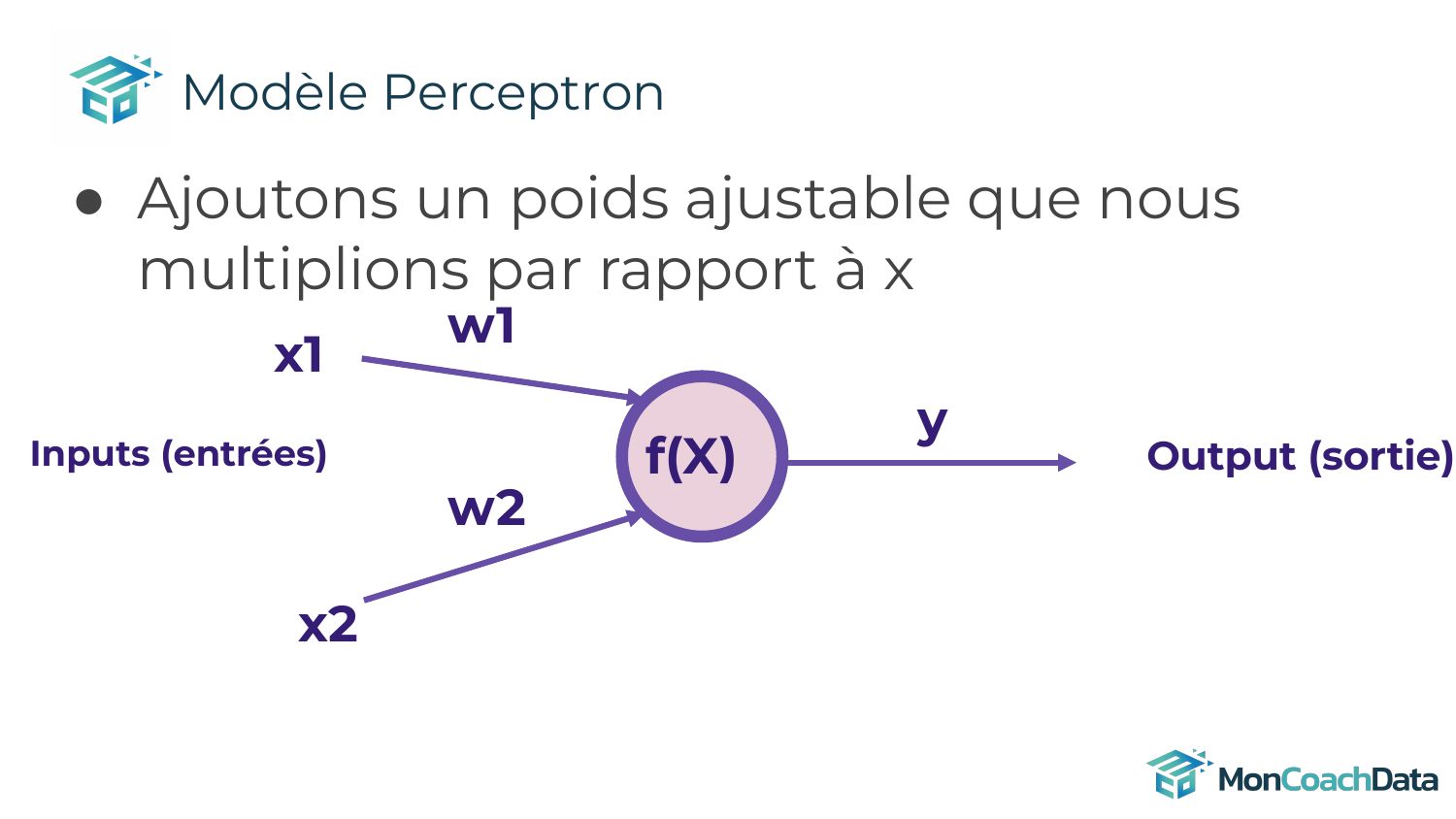

# Modèle Perceptron
Ajoutons un poids ajustable que nous multiplions par rapport à x
w1
x1
y

f(X)
Inputs (entrées)
Output (sortie)
w2
x2